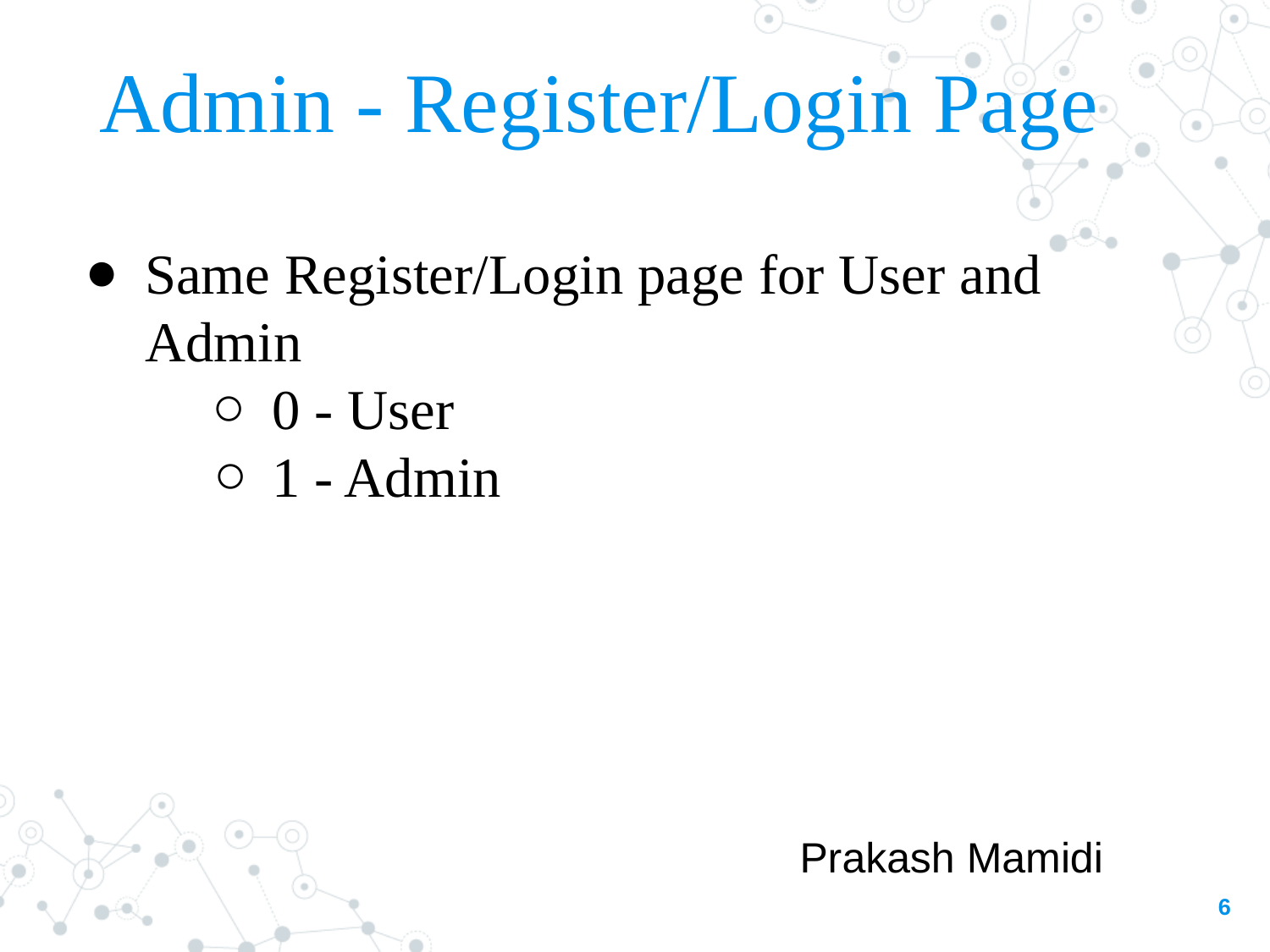

# Admin - Register/Login Page
Same Register/Login page for User and Admin
0 - User
1 - Admin

Prakash Mamidi
6